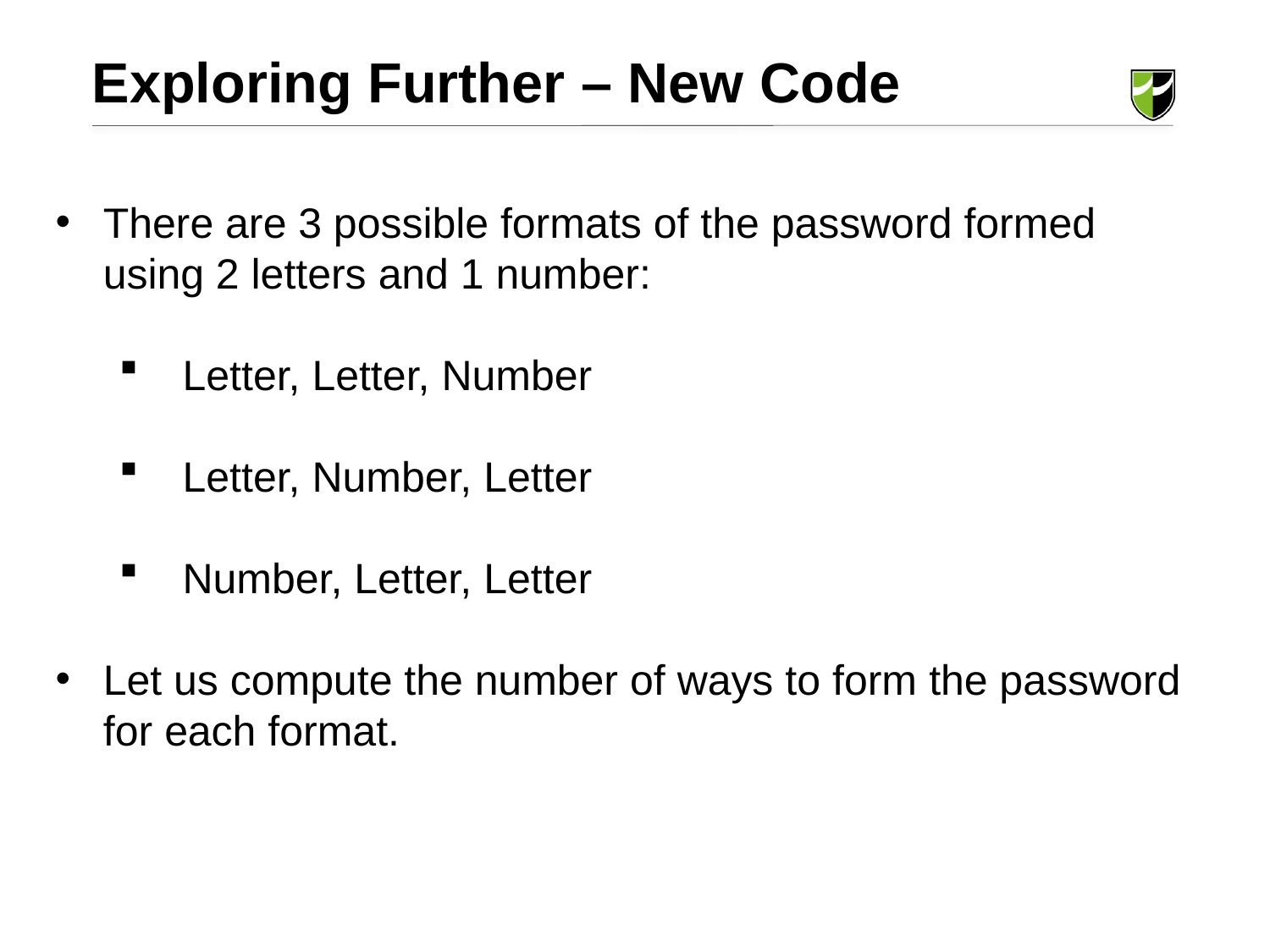

Exploring Further – New Code
There are 3 possible formats of the password formed using 2 letters and 1 number:

Letter, Letter, Number

Letter, Number, Letter

Number, Letter, Letter

Let us compute the number of ways to form the password for each format.